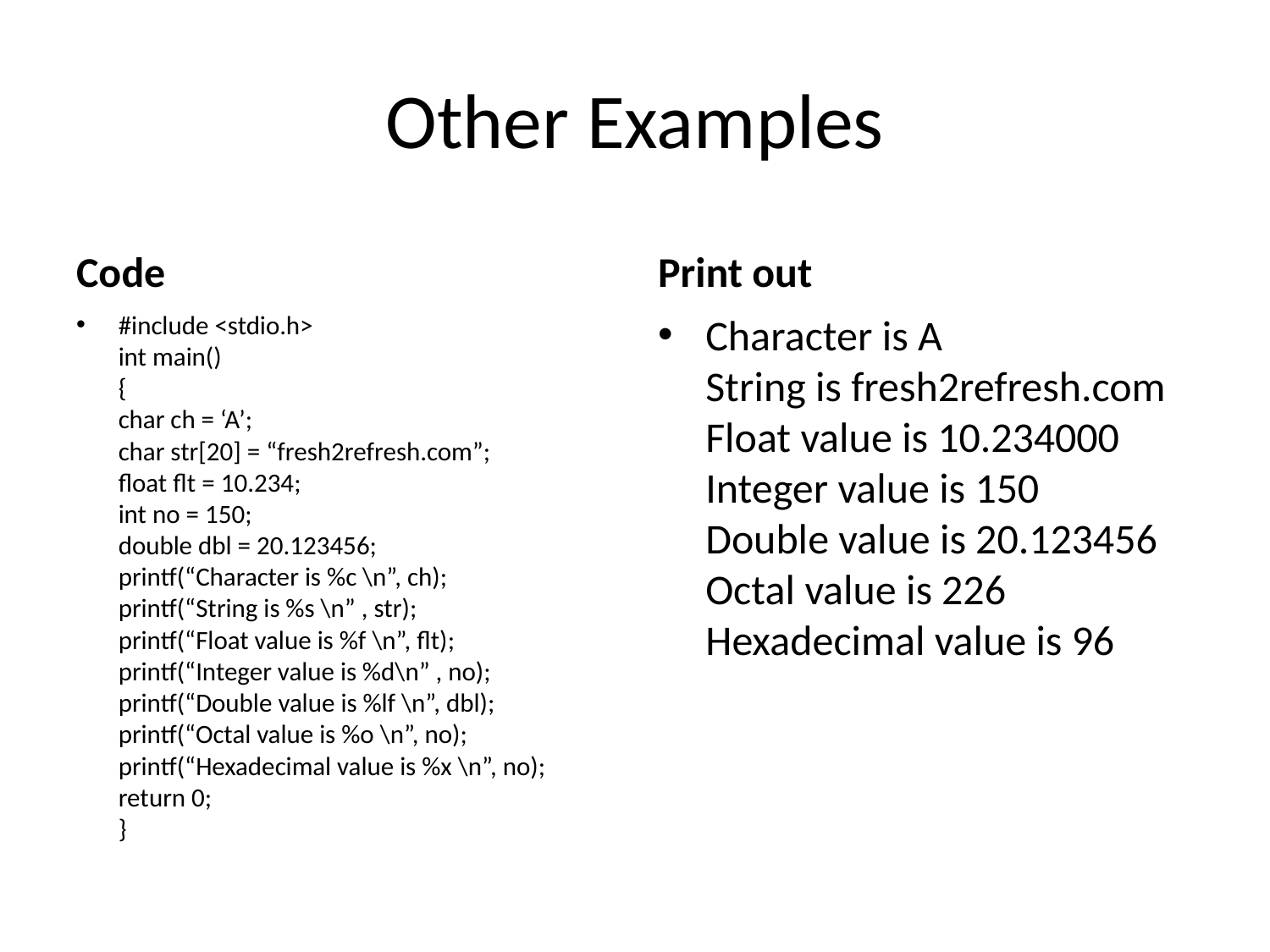

# Other Examples
Code
Print out
#include <stdio.h>
int main()
{
char ch = ‘A’;
char str[20] = “fresh2refresh.com”;
float flt = 10.234;
int no = 150;
double dbl = 20.123456;
printf(“Character is %c \n”, ch);
printf(“String is %s \n” , str);
printf(“Float value is %f \n”, flt);
printf(“Integer value is %d\n” , no);
printf(“Double value is %lf \n”, dbl);
printf(“Octal value is %o \n”, no);
printf(“Hexadecimal value is %x \n”, no);
return 0;
}
Character is A
String is fresh2refresh.com
Float value is 10.234000
Integer value is 150
Double value is 20.123456
Octal value is 226
Hexadecimal value is 96